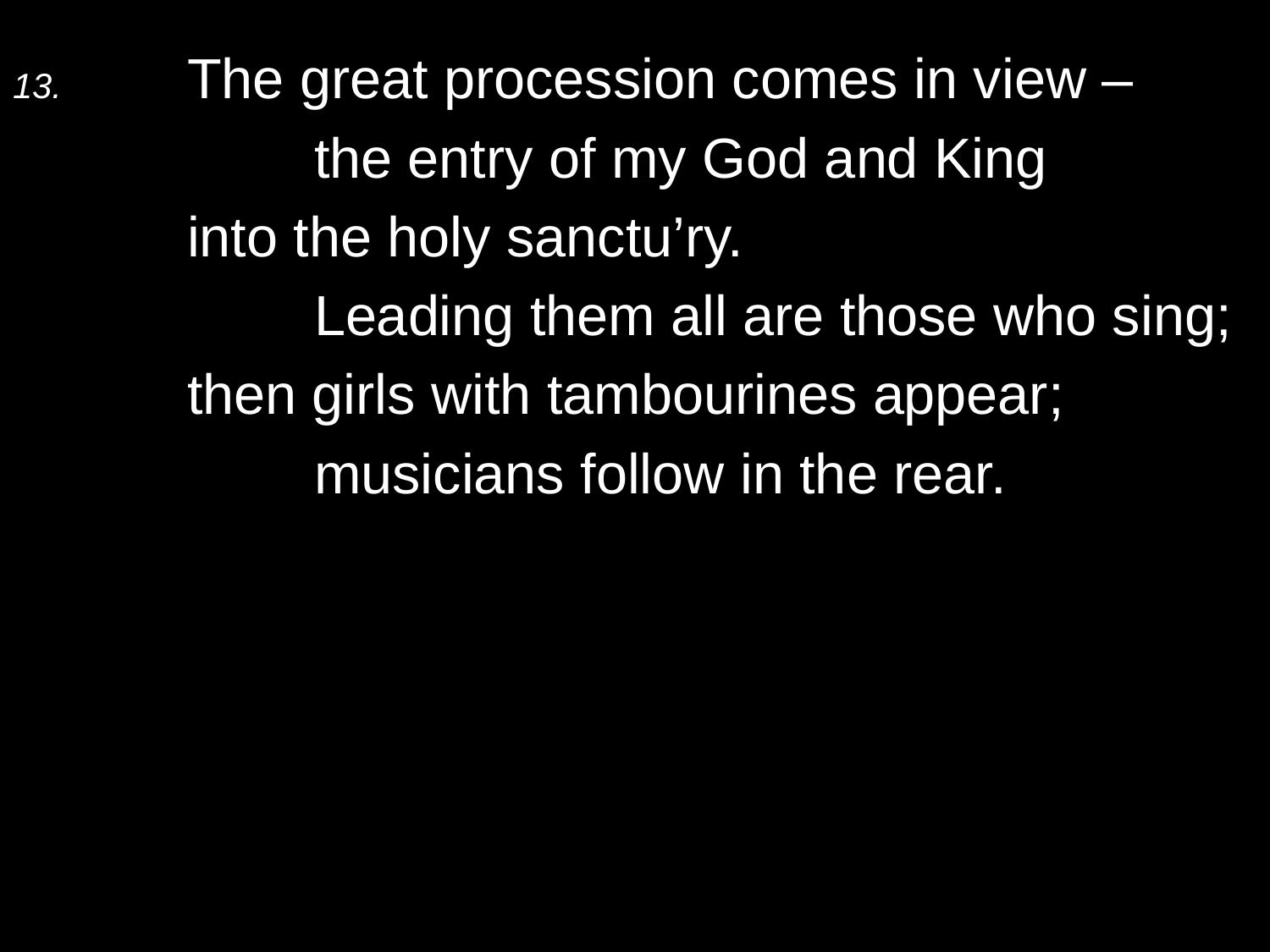

13.	The great procession comes in view –
		the entry of my God and King
	into the holy sanctu’ry.
		Leading them all are those who sing;
	then girls with tambourines appear;
		musicians follow in the rear.